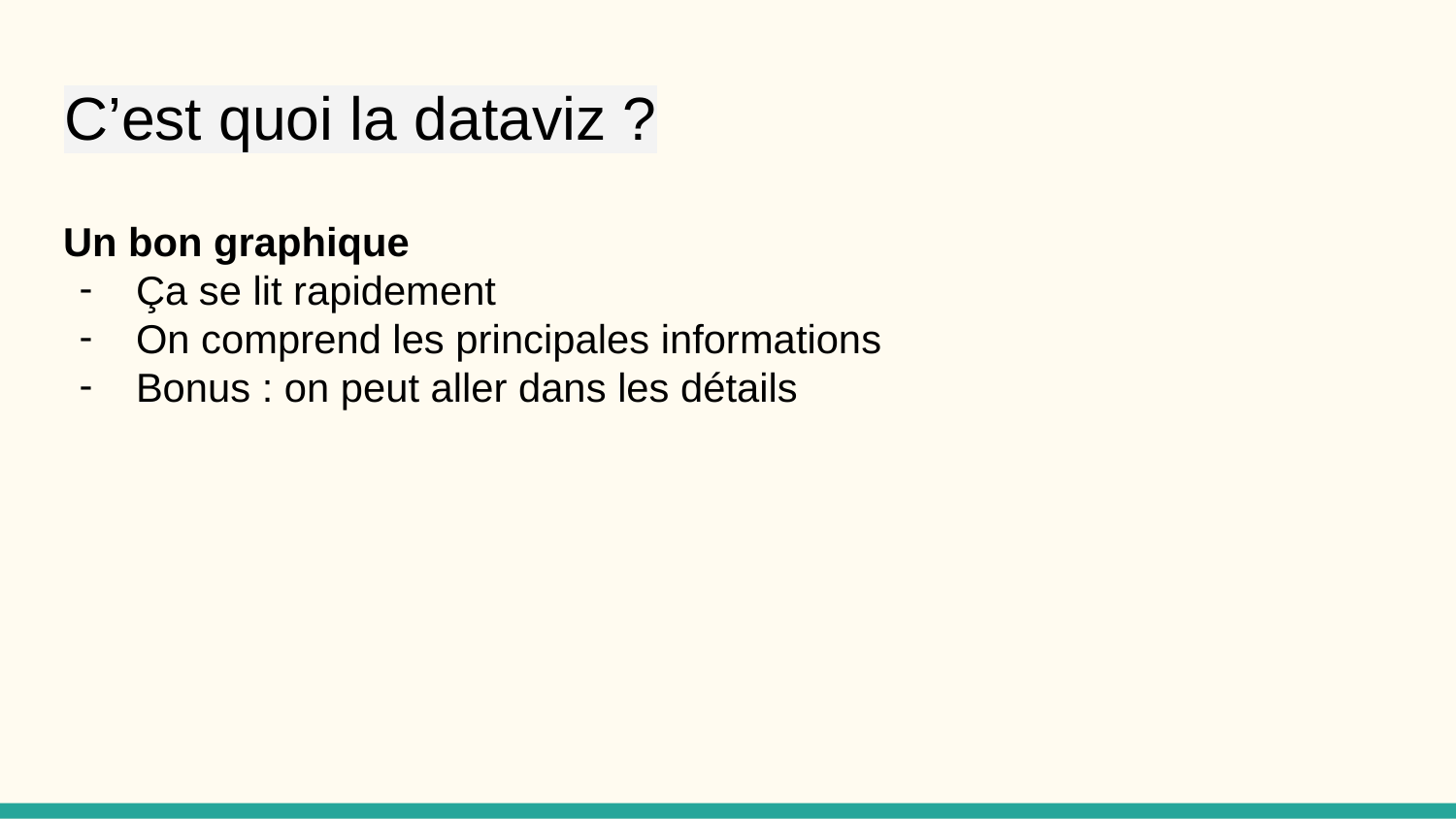

# C’est quoi la dataviz ?
Un bon graphique
Ça se lit rapidement
On comprend les principales informations
Bonus : on peut aller dans les détails